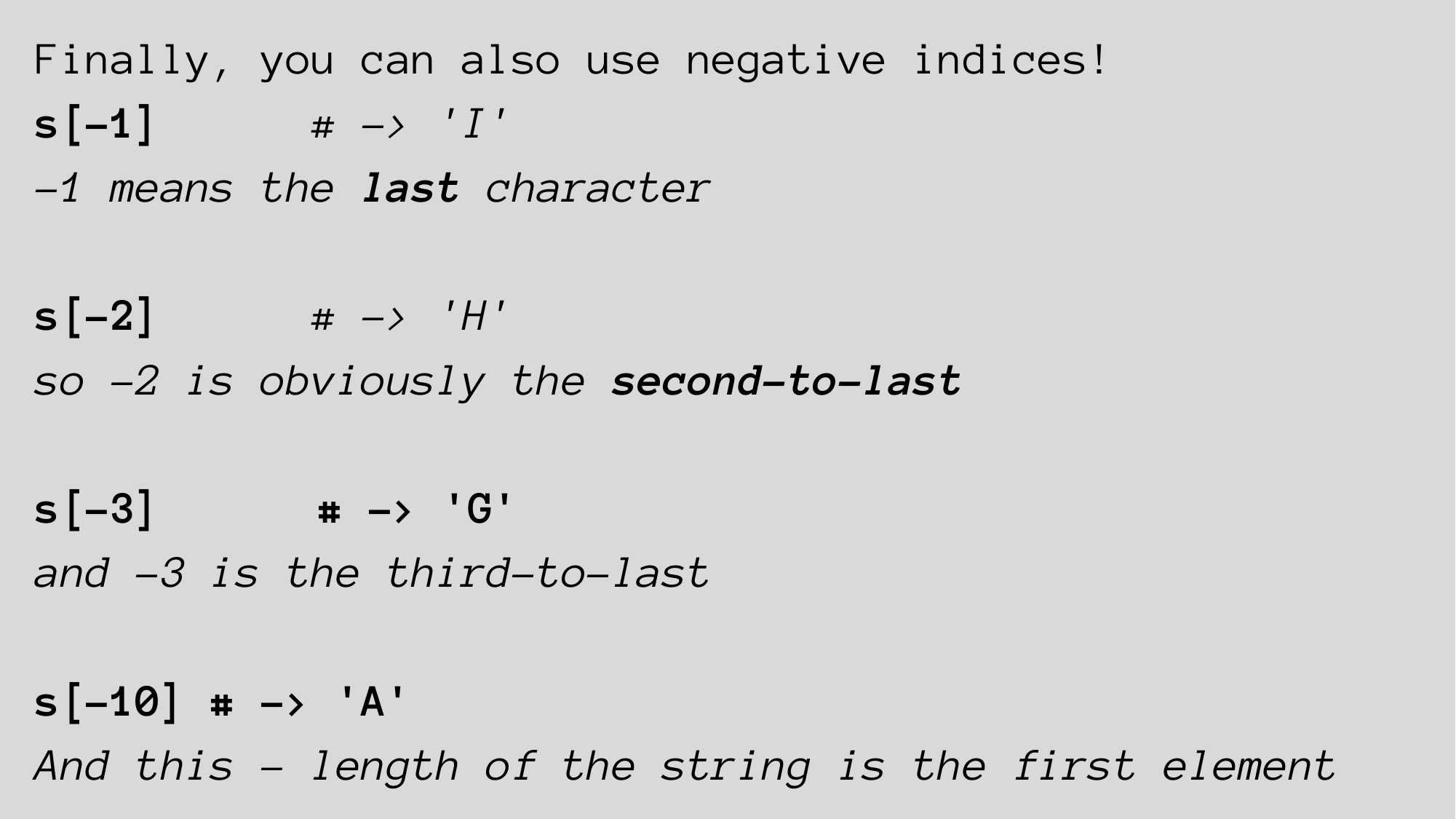

Finally, you can also use negative indices!
s[-1]      # -> 'I'
-1 means the last character

s[-2]      # -> 'H'
so -2 is obviously the second-to-last

s[-3]	   # -> 'G'
and -3 is the third-to-last

s[-10] # -> 'A'
And this – length of the string is the first element